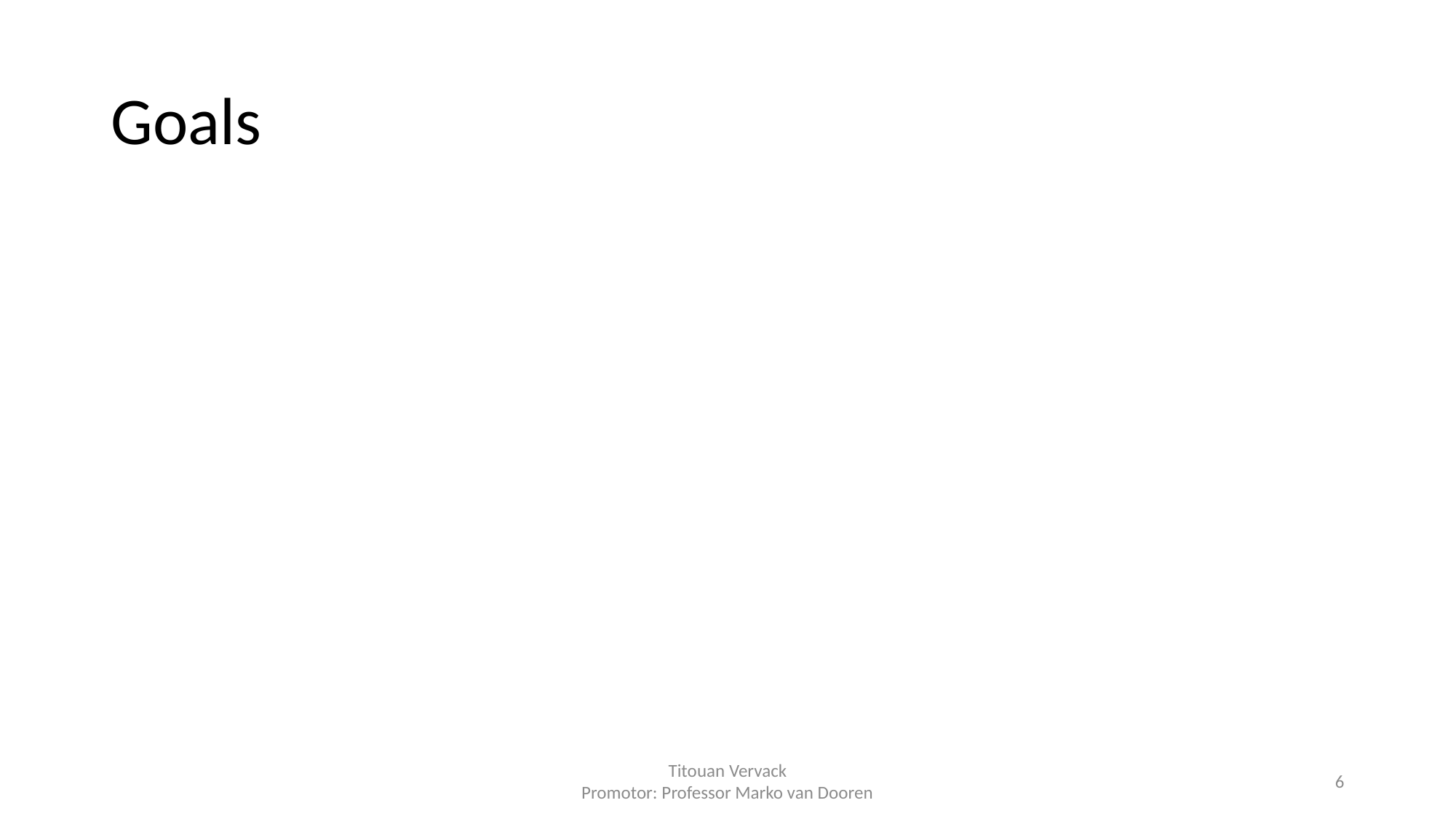

# Goals

Titouan Vervack
Promotor: Professor Marko van Dooren
6